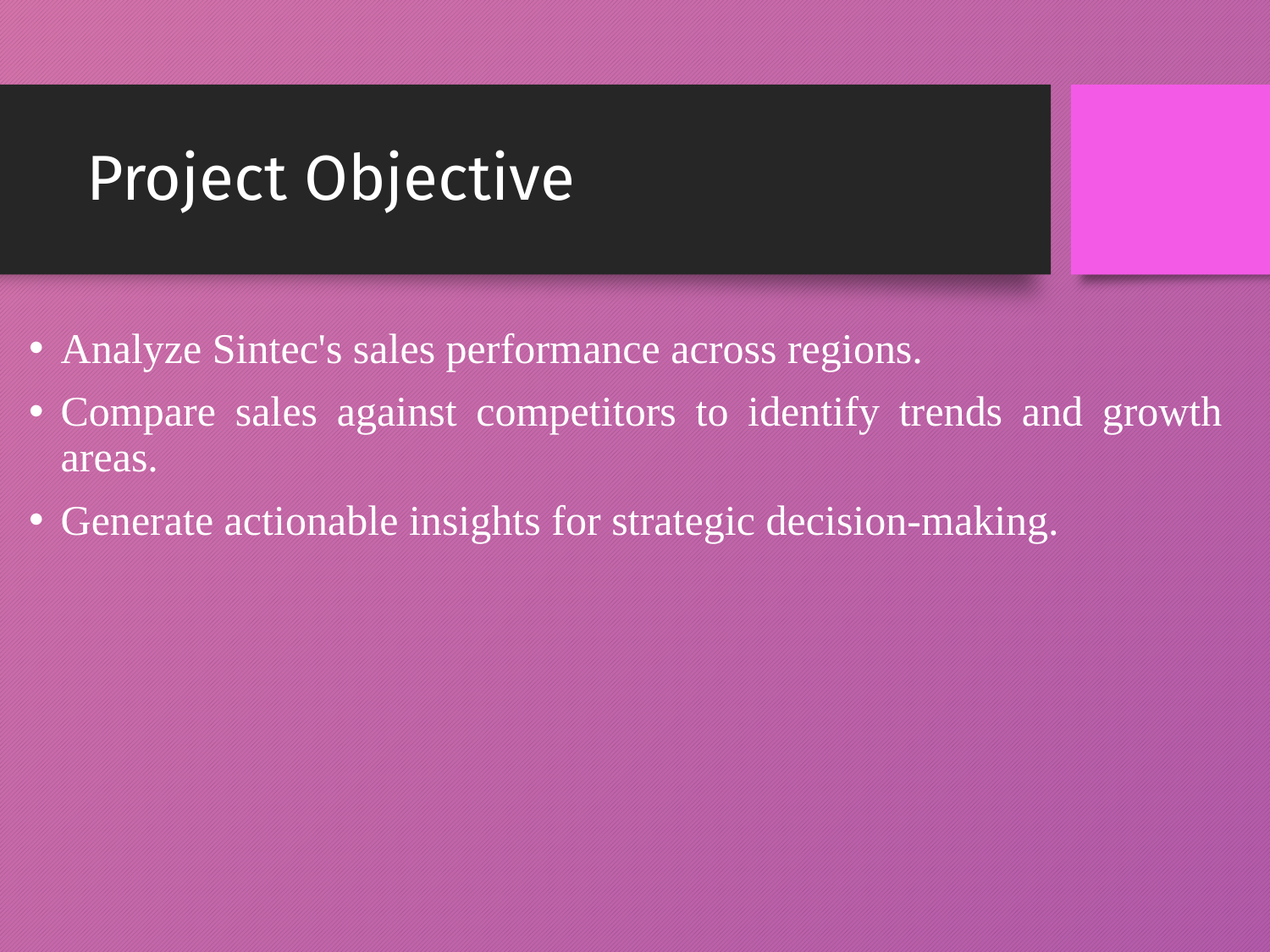

# Project Objective
Analyze Sintec's sales performance across regions.
Compare sales against competitors to identify trends and growth areas.
Generate actionable insights for strategic decision-making.